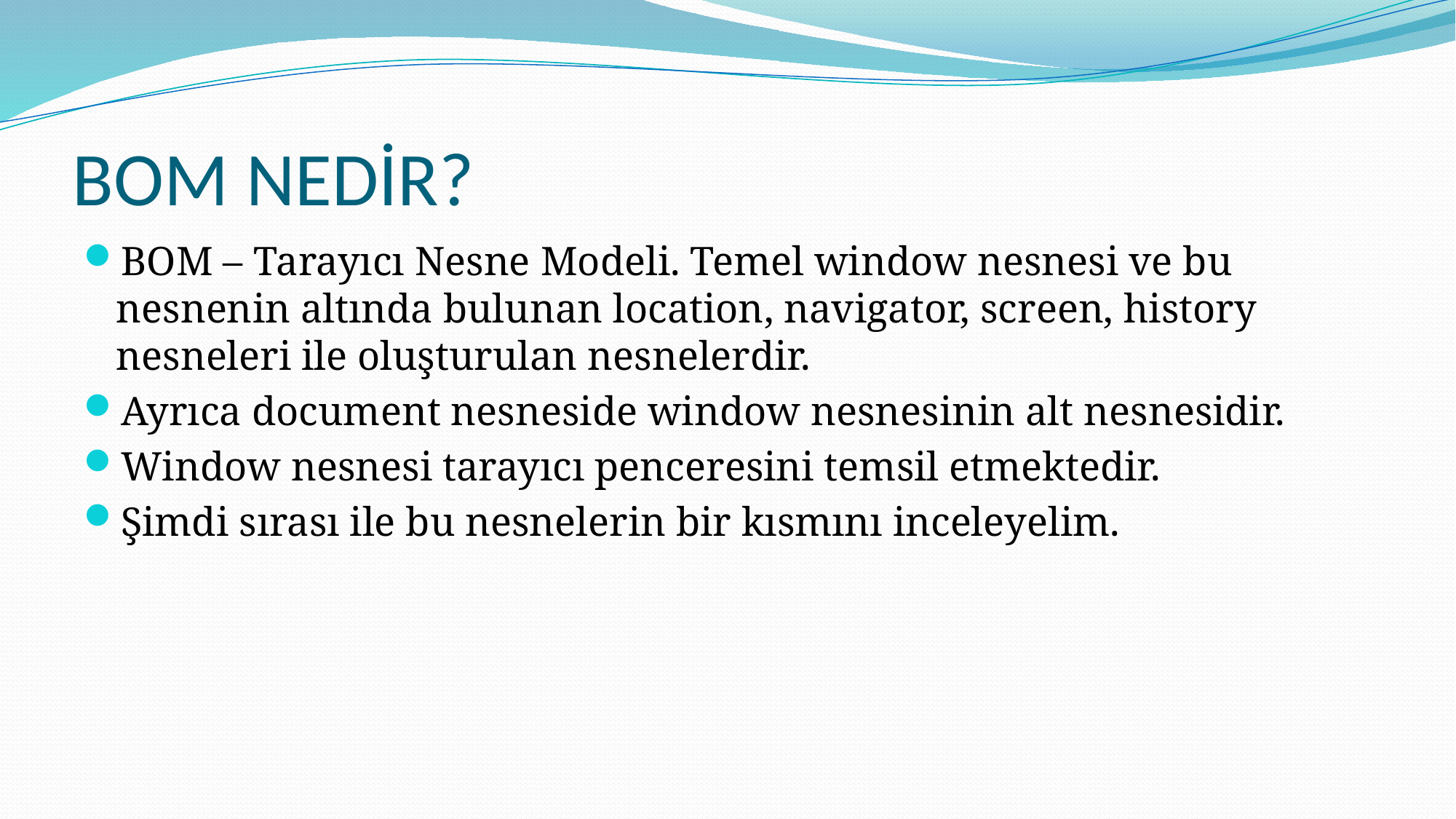

# BOM NEDİR?
BOM – Tarayıcı Nesne Modeli. Temel window nesnesi ve bu nesnenin altında bulunan location, navigator, screen, history nesneleri ile oluşturulan nesnelerdir.
Ayrıca document nesneside window nesnesinin alt nesnesidir.
Window nesnesi tarayıcı penceresini temsil etmektedir.
Şimdi sırası ile bu nesnelerin bir kısmını inceleyelim.